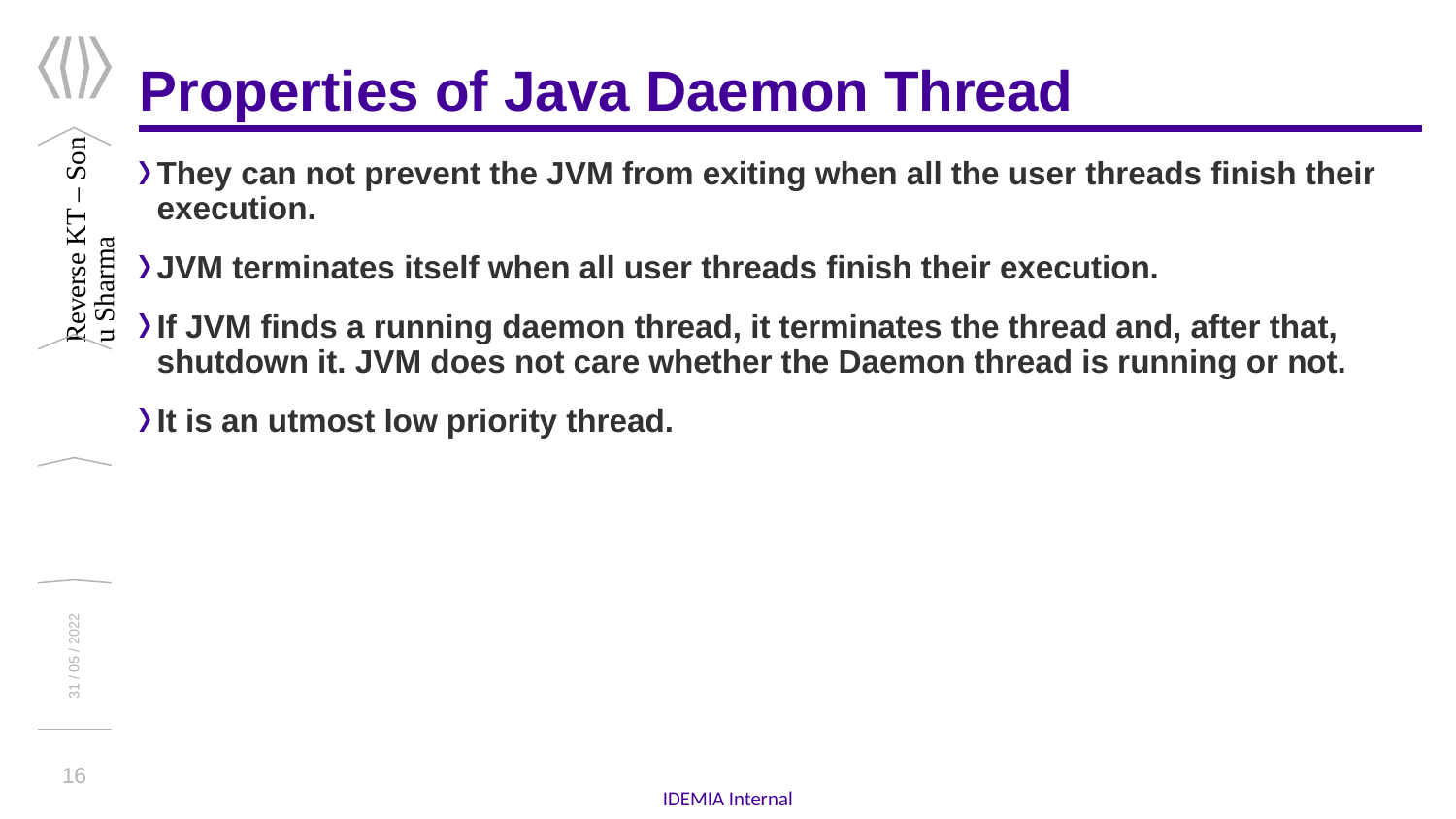

# Properties of Java Daemon Thread
They can not prevent the JVM from exiting when all the user threads finish their execution.
JVM terminates itself when all user threads finish their execution.
If JVM finds a running daemon thread, it terminates the thread and, after that, shutdown it. JVM does not care whether the Daemon thread is running or not.
It is an utmost low priority thread.
Reverse KT – Sonu Sharma
31 / 05 / 2022
16